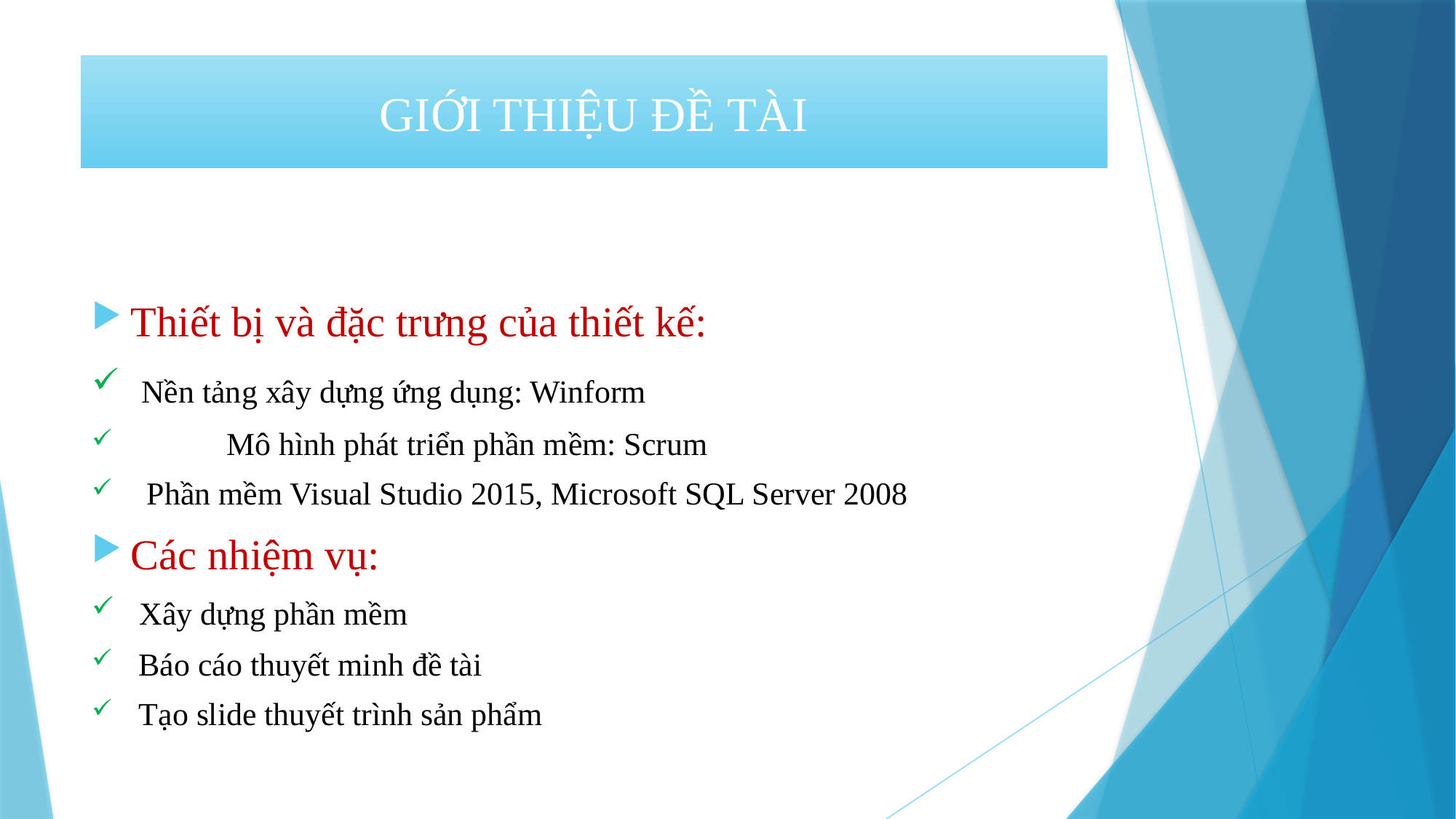

# GIỚI THIỆU ĐỀ TÀI
Thiết bị và đặc trưng của thiết kế:
 Nền tảng xây dựng ứng dụng: Winform
 	Mô hình phát triển phần mềm: Scrum
  Phần mềm Visual Studio 2015, Microsoft SQL Server 2008
Các nhiệm vụ:
 Xây dựng phần mềm
 Báo cáo thuyết minh đề tài
 Tạo slide thuyết trình sản phẩm